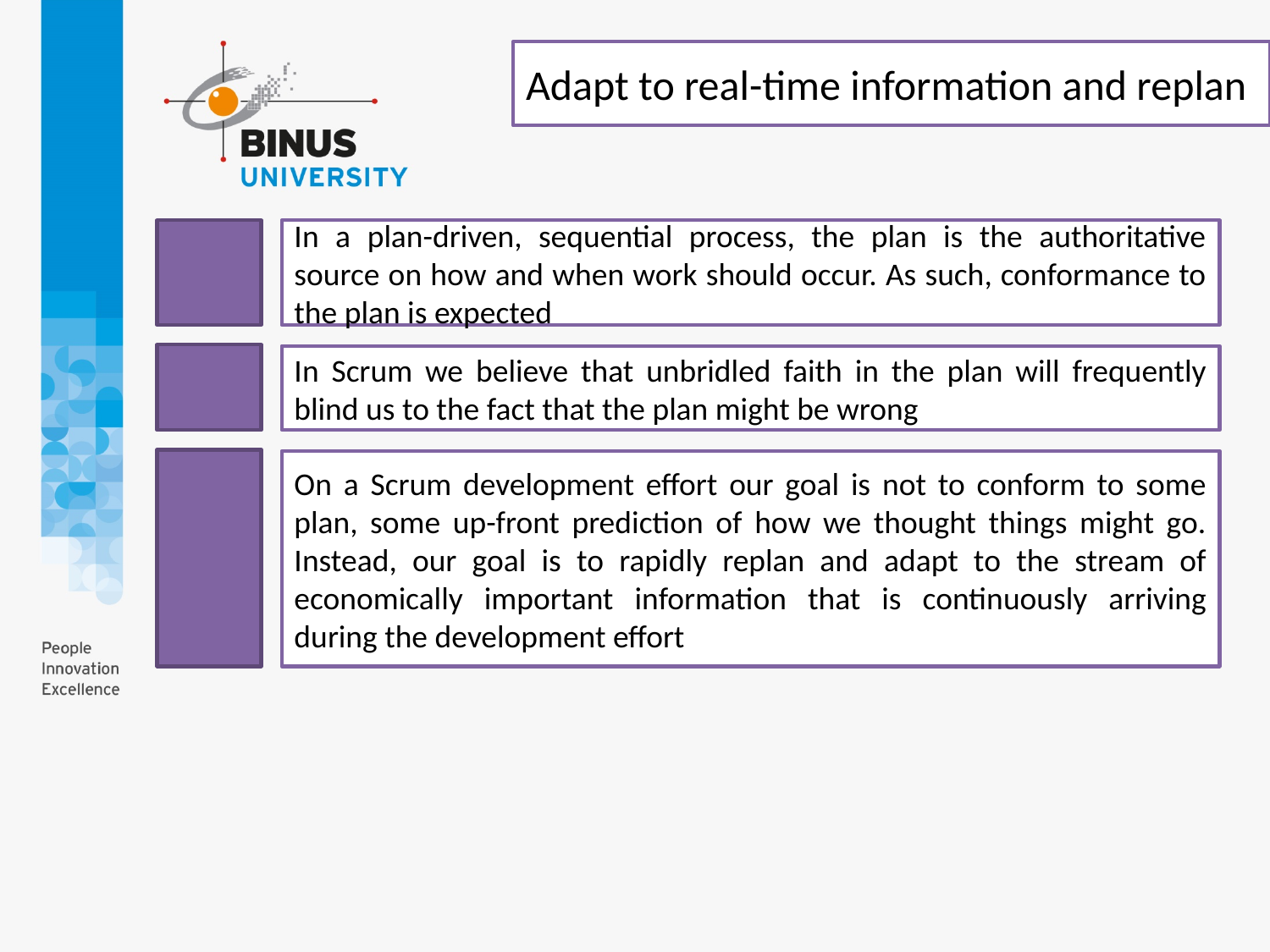

Adapt to real-time information and replan
In a plan-driven, sequential process, the plan is the authoritative source on how and when work should occur. As such, conformance to the plan is expected

In Scrum we believe that unbridled faith in the plan will frequently blind us to the fact that the plan might be wrong

On a Scrum development effort our goal is not to conform to some plan, some up-front prediction of how we thought things might go. Instead, our goal is to rapidly replan and adapt to the stream of economically important information that is continuously arriving during the development effort